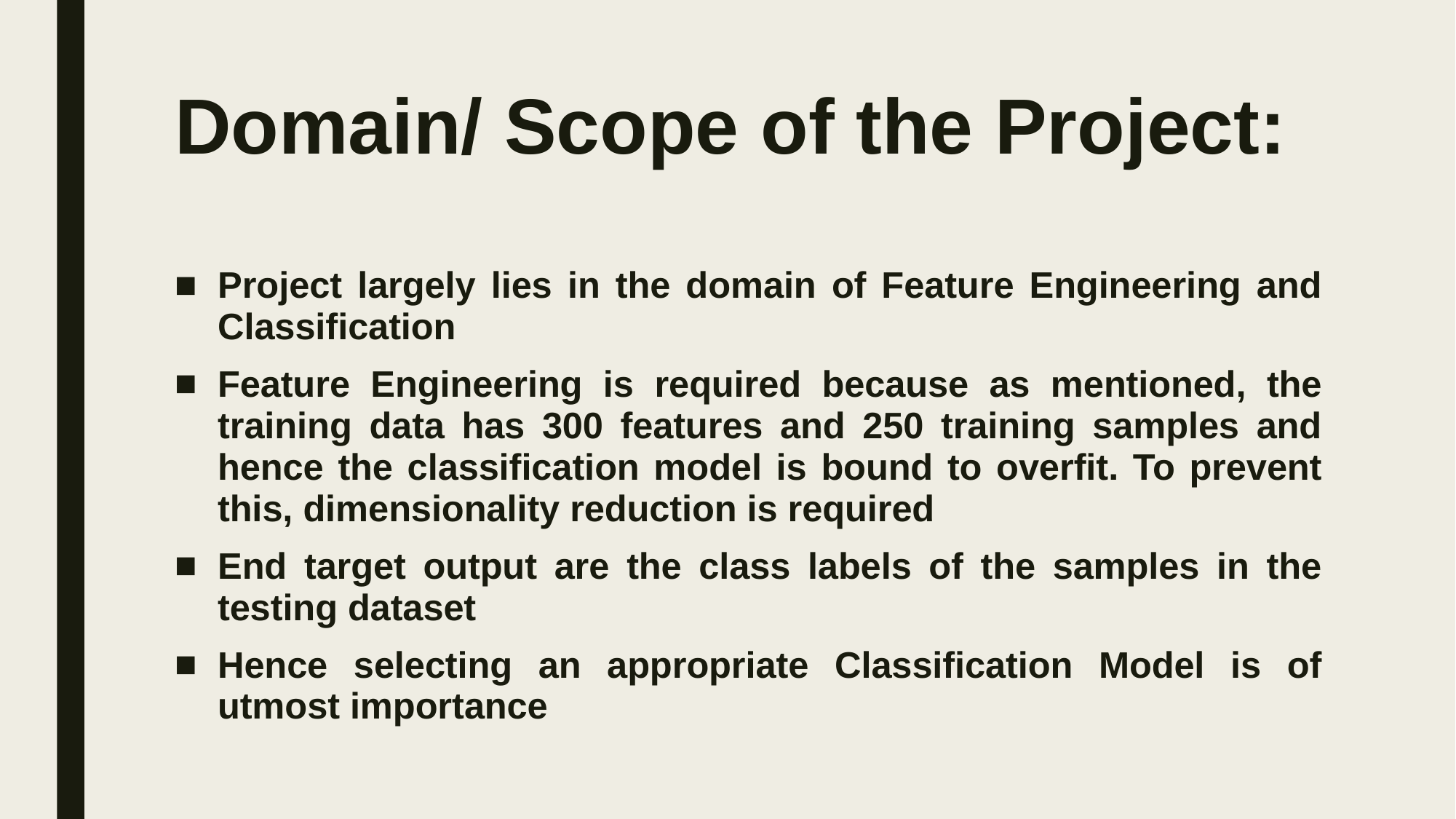

# Domain/ Scope of the Project:
Project largely lies in the domain of Feature Engineering and Classification
Feature Engineering is required because as mentioned, the training data has 300 features and 250 training samples and hence the classification model is bound to overfit. To prevent this, dimensionality reduction is required
End target output are the class labels of the samples in the testing dataset
Hence selecting an appropriate Classification Model is of utmost importance